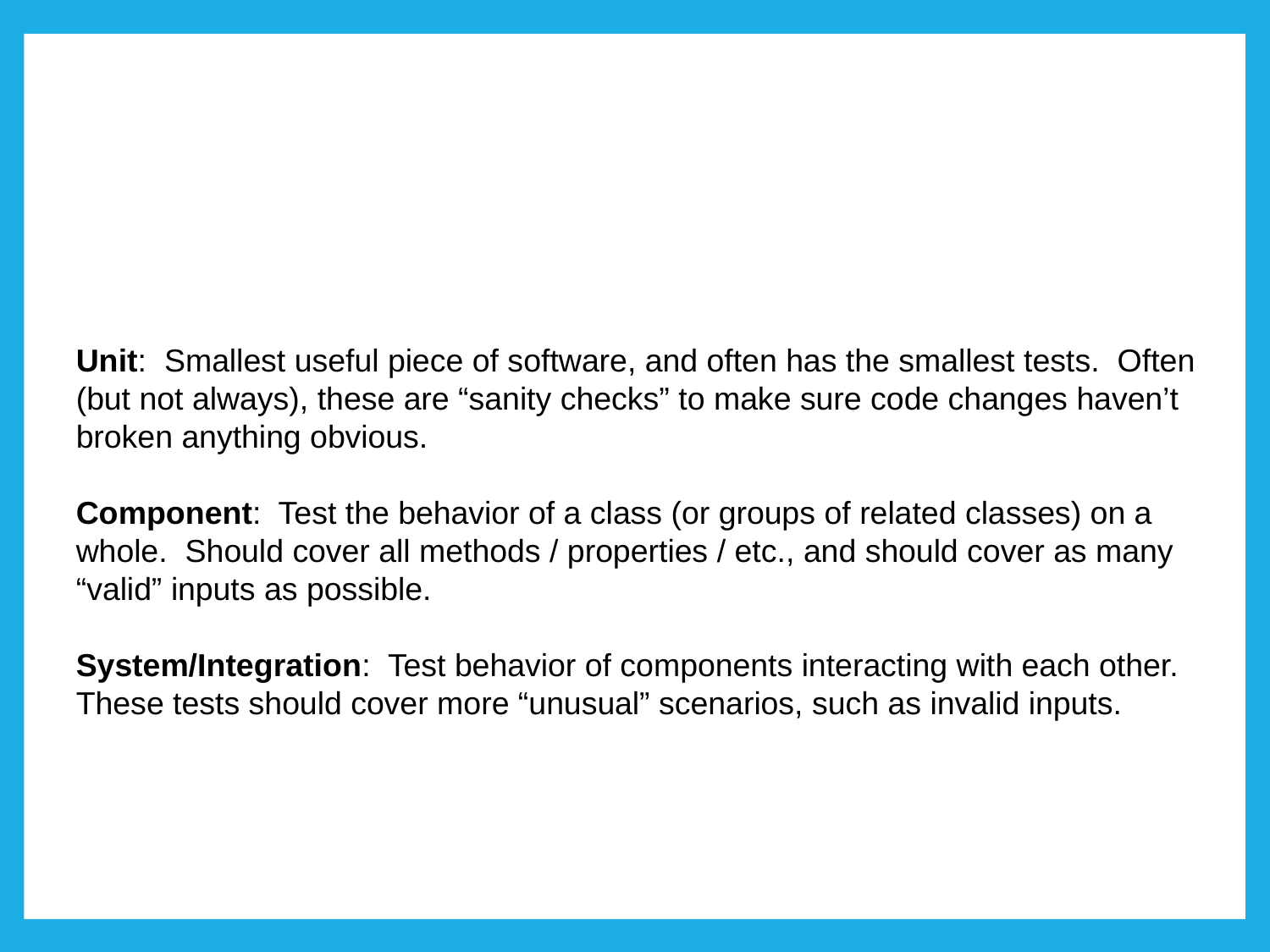

Unit:  Smallest useful piece of software, and often has the smallest tests.  Often (but not always), these are “sanity checks” to make sure code changes haven’t broken anything obvious.

Component:  Test the behavior of a class (or groups of related classes) on a whole.  Should cover all methods / properties / etc., and should cover as many “valid” inputs as possible.

System/Integration:  Test behavior of components interacting with each other.  These tests should cover more “unusual” scenarios, such as invalid inputs.